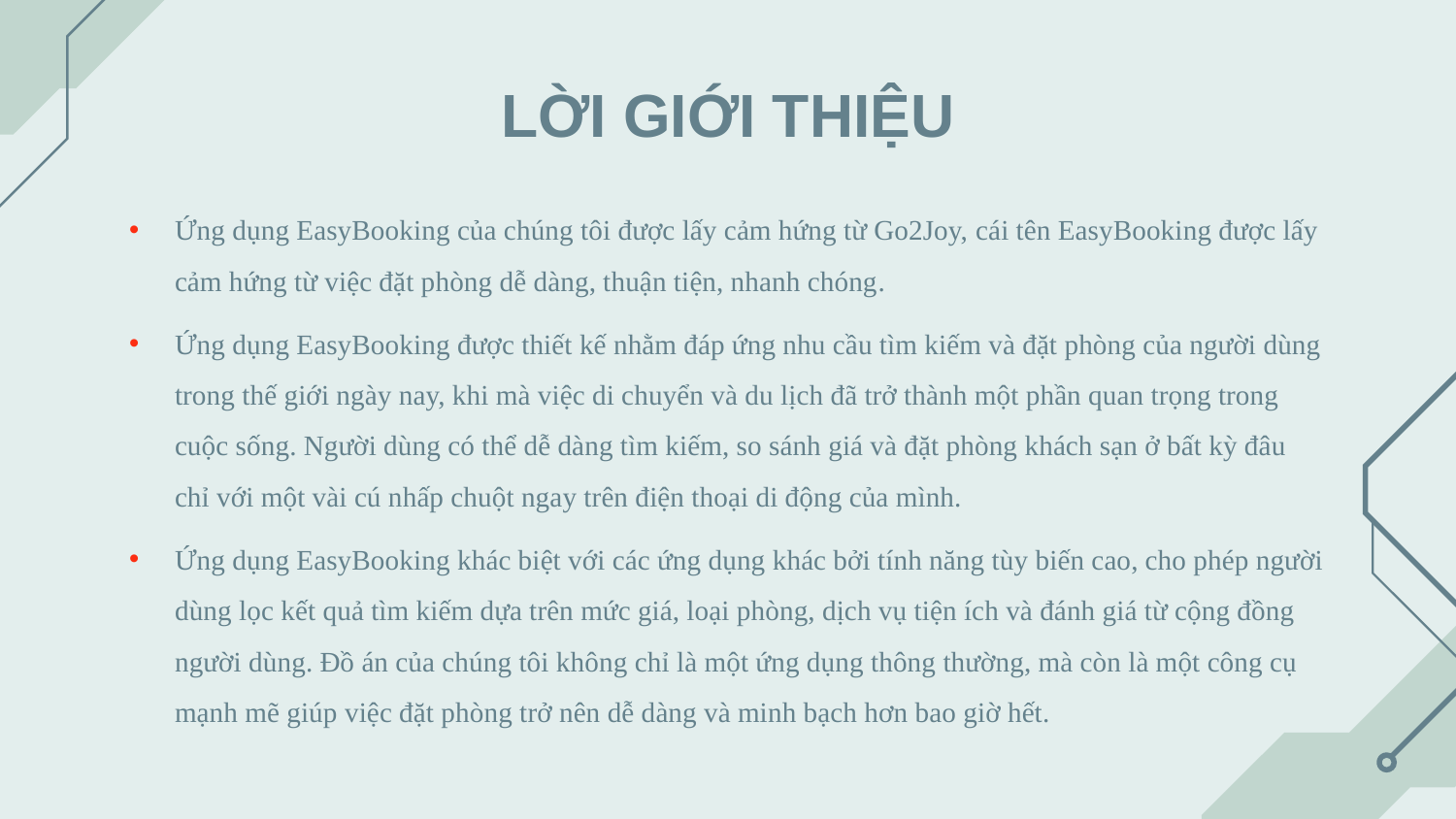

# LỜI GIỚI THIỆU
Ứng dụng EasyBooking của chúng tôi được lấy cảm hứng từ Go2Joy, cái tên EasyBooking được lấy cảm hứng từ việc đặt phòng dễ dàng, thuận tiện, nhanh chóng.
Ứng dụng EasyBooking được thiết kế nhằm đáp ứng nhu cầu tìm kiếm và đặt phòng của người dùng trong thế giới ngày nay, khi mà việc di chuyển và du lịch đã trở thành một phần quan trọng trong cuộc sống. Người dùng có thể dễ dàng tìm kiếm, so sánh giá và đặt phòng khách sạn ở bất kỳ đâu chỉ với một vài cú nhấp chuột ngay trên điện thoại di động của mình.
Ứng dụng EasyBooking khác biệt với các ứng dụng khác bởi tính năng tùy biến cao, cho phép người dùng lọc kết quả tìm kiếm dựa trên mức giá, loại phòng, dịch vụ tiện ích và đánh giá từ cộng đồng người dùng. Đồ án của chúng tôi không chỉ là một ứng dụng thông thường, mà còn là một công cụ mạnh mẽ giúp việc đặt phòng trở nên dễ dàng và minh bạch hơn bao giờ hết.